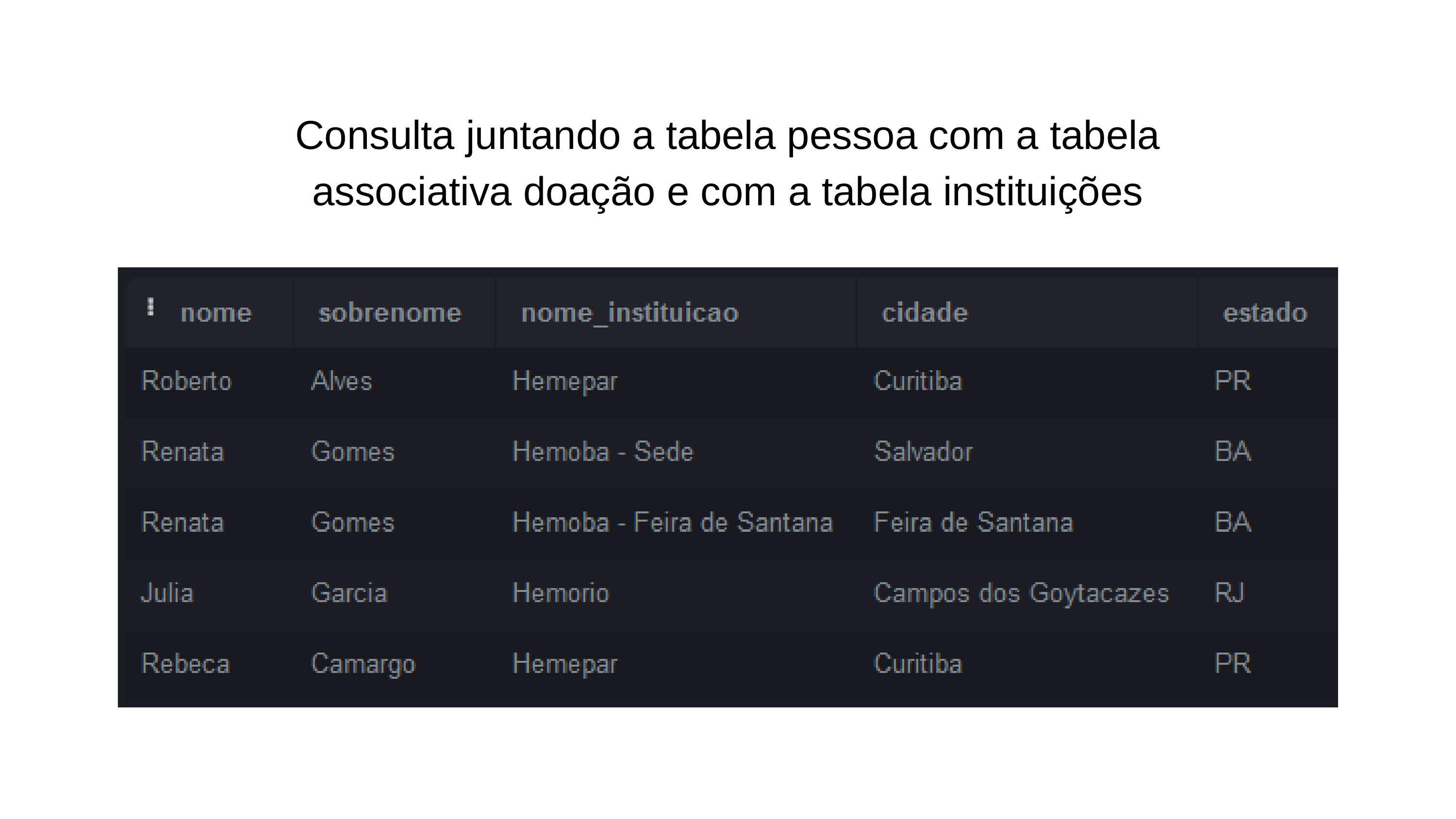

Consulta juntando a tabela pessoa com a tabela associativa doação e com a tabela instituições